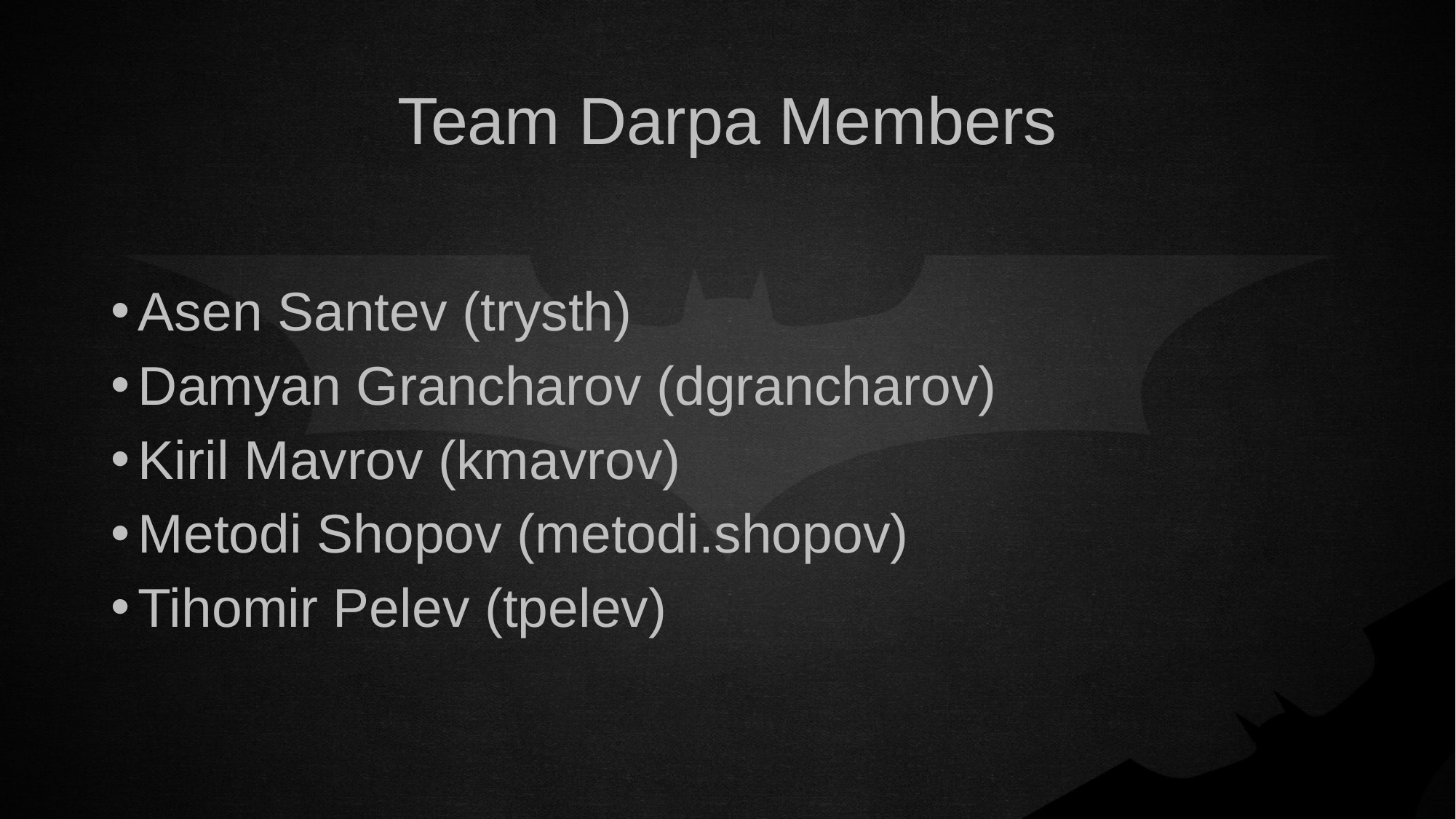

# Team Darpa Members
Asen Santev (trysth)
Damyan Grancharov (dgrancharov)
Kiril Mavrov (kmavrov)
Metodi Shopov (metodi.shopov)
Tihomir Pelev (tpelev)